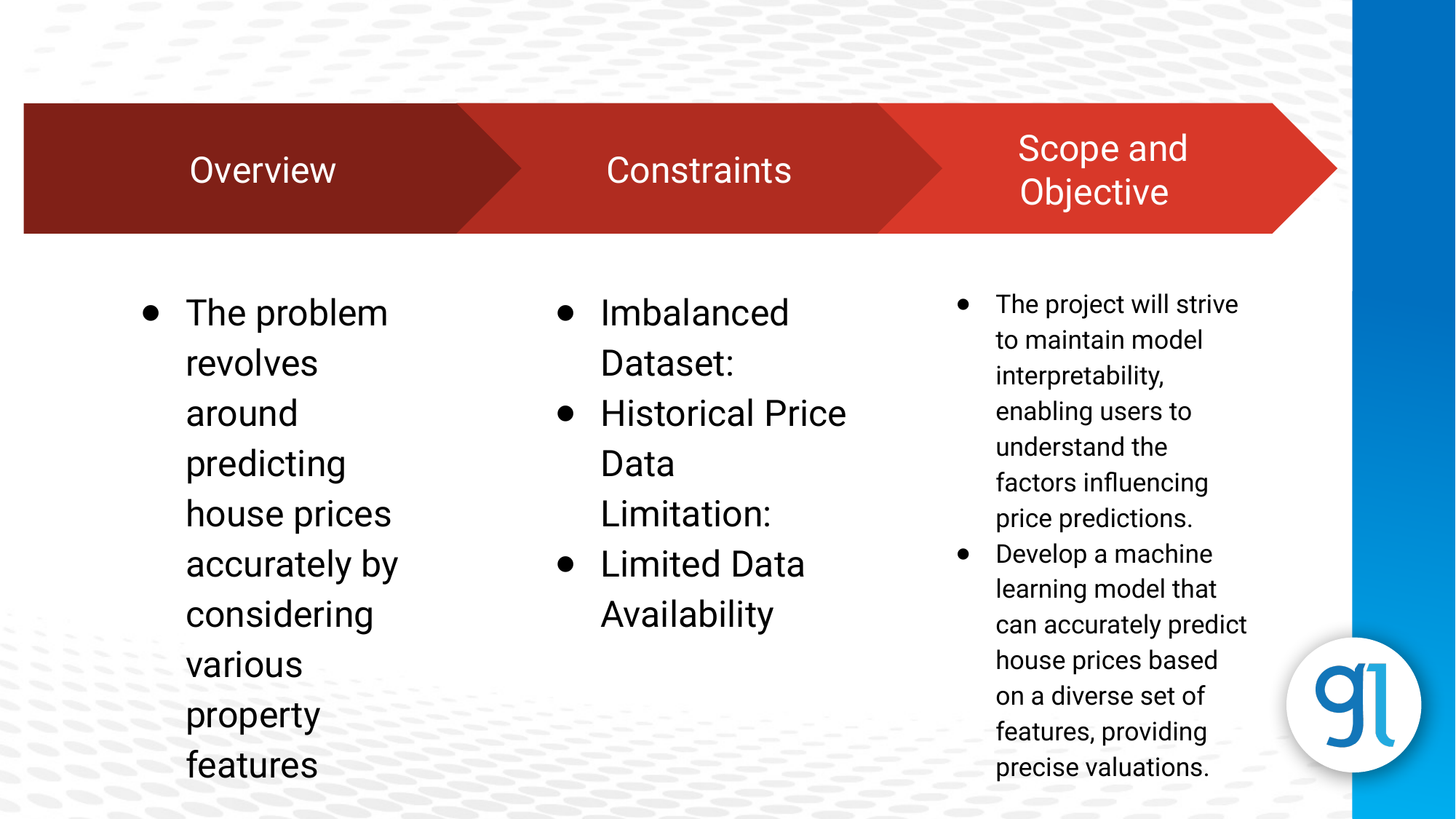

Constraints
Imbalanced Dataset:
Historical Price Data Limitation:
Limited Data Availability

  Scope and Objective
The project will strive to maintain model interpretability, enabling users to understand the factors influencing price predictions.
Develop a machine learning model that can accurately predict house prices based on a diverse set of features, providing precise valuations.

Overview
The problem revolves around predicting house prices accurately by considering various property features